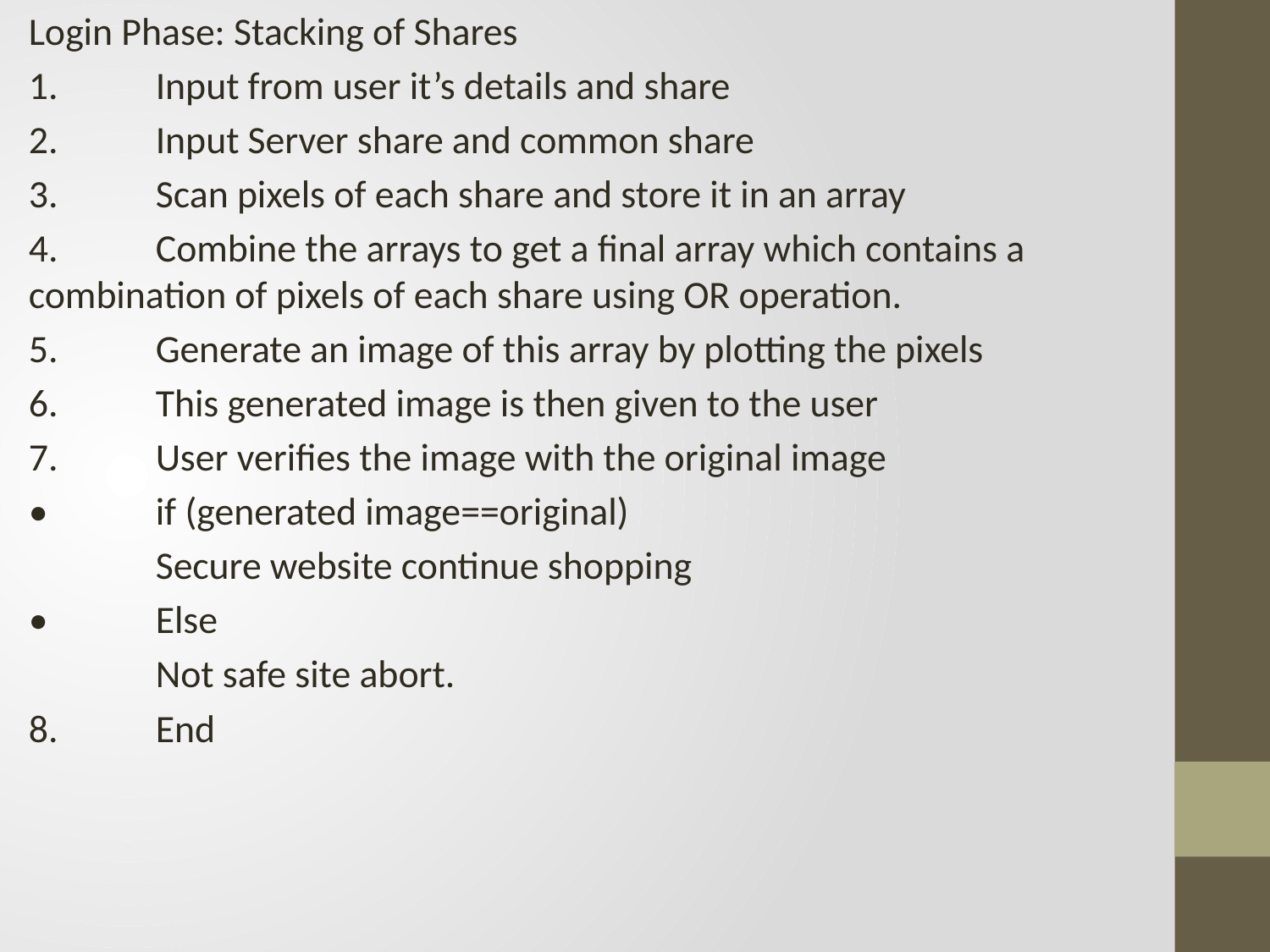

Login Phase: Stacking of Shares
1.	Input from user it’s details and share
2.	Input Server share and common share
3.	Scan pixels of each share and store it in an array
4.	Combine the arrays to get a final array which contains a combination of pixels of each share using OR operation.
5.	Generate an image of this array by plotting the pixels
6.	This generated image is then given to the user
7.	User verifies the image with the original image
•	if (generated image==original)
	Secure website continue shopping
•	Else
	Not safe site abort.
8.	End

#